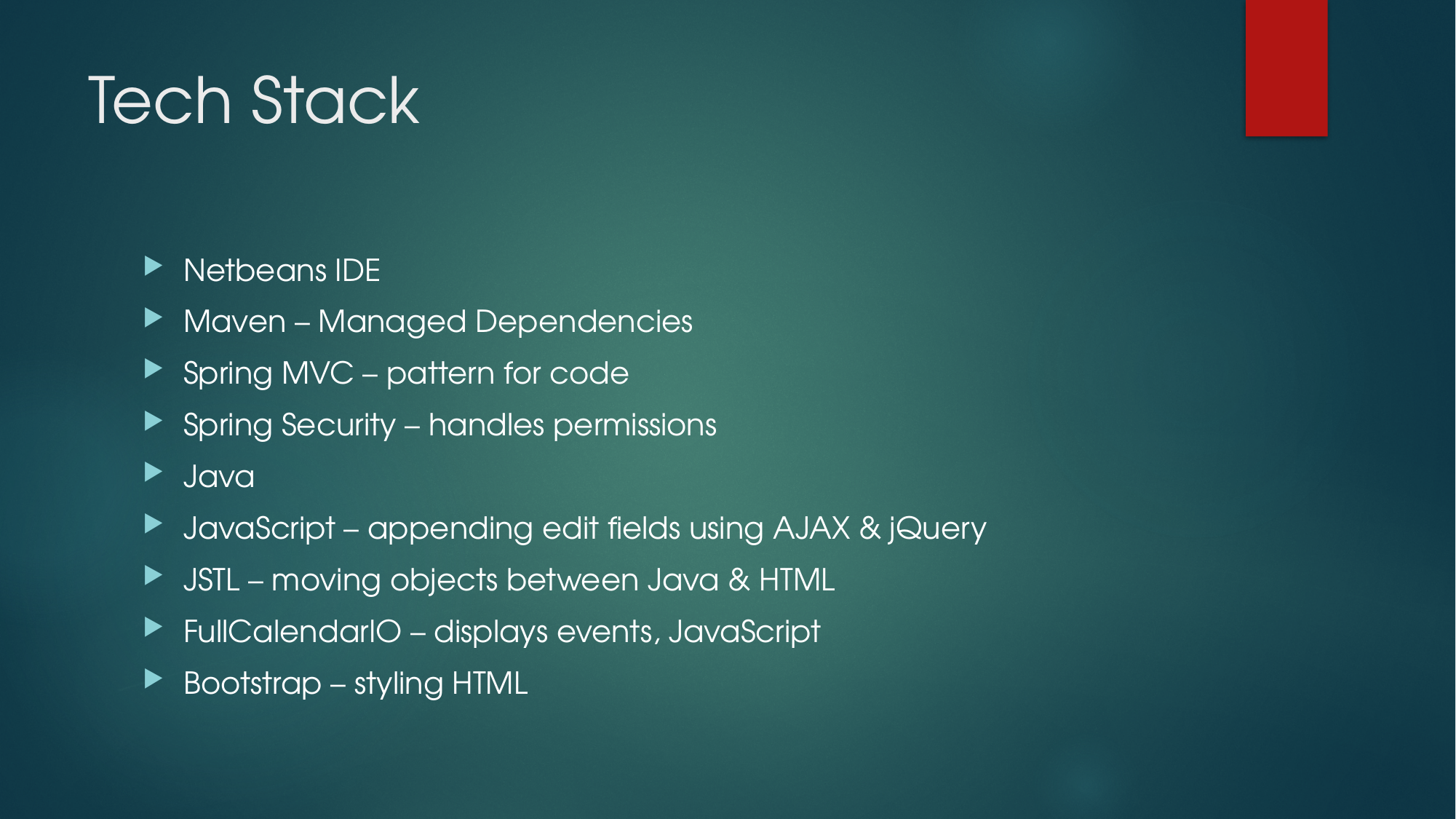

# Tech Stack
Netbeans IDE
Maven – Managed Dependencies
Spring MVC – pattern for code
Spring Security – handles permissions
Java
JavaScript – appending edit fields using AJAX & jQuery
JSTL – moving objects between Java & HTML
FullCalendarIO – displays events, JavaScript
Bootstrap – styling HTML